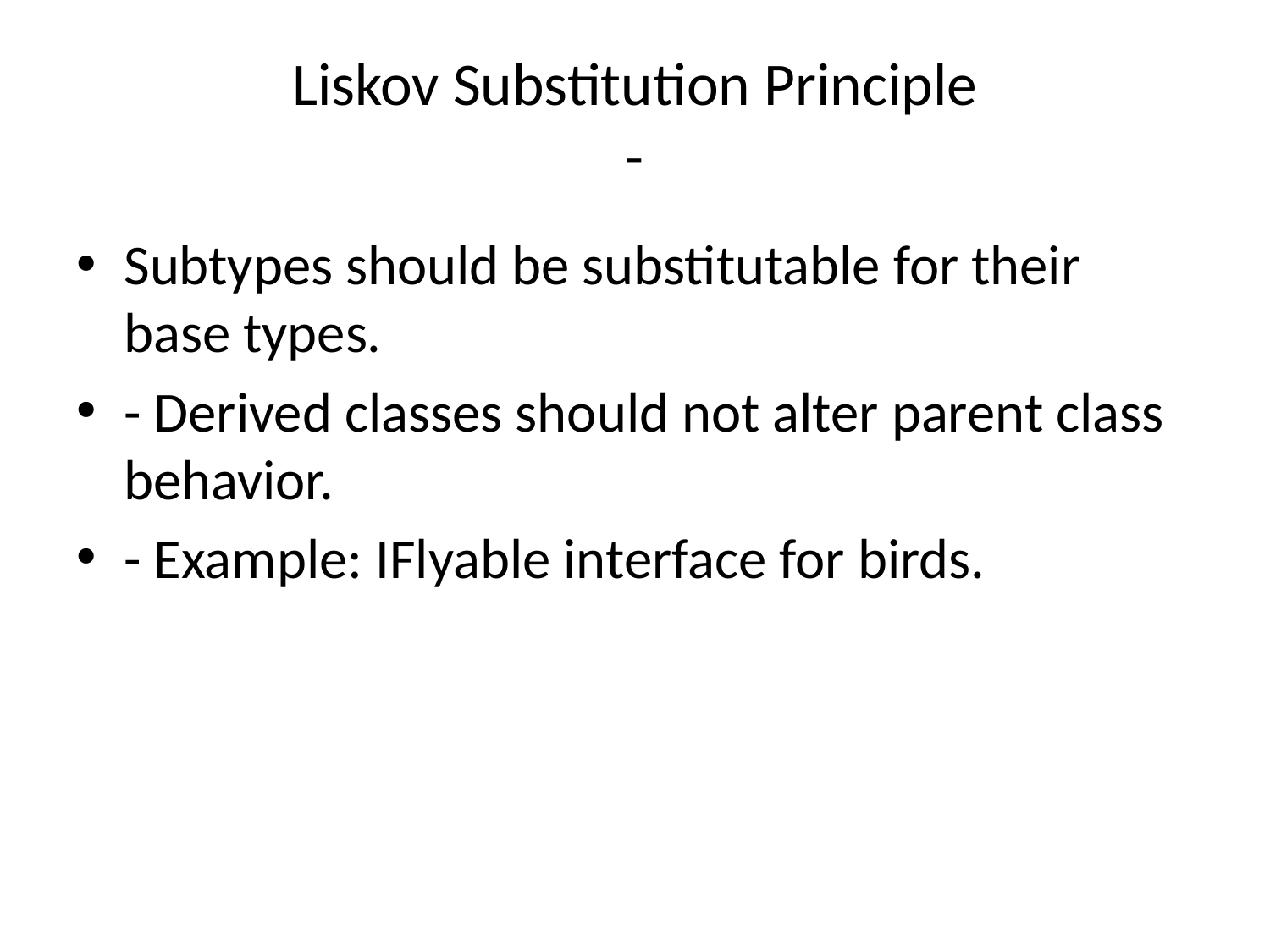

# Liskov Substitution Principle -
Subtypes should be substitutable for their base types.
- Derived classes should not alter parent class behavior.
- Example: IFlyable interface for birds.